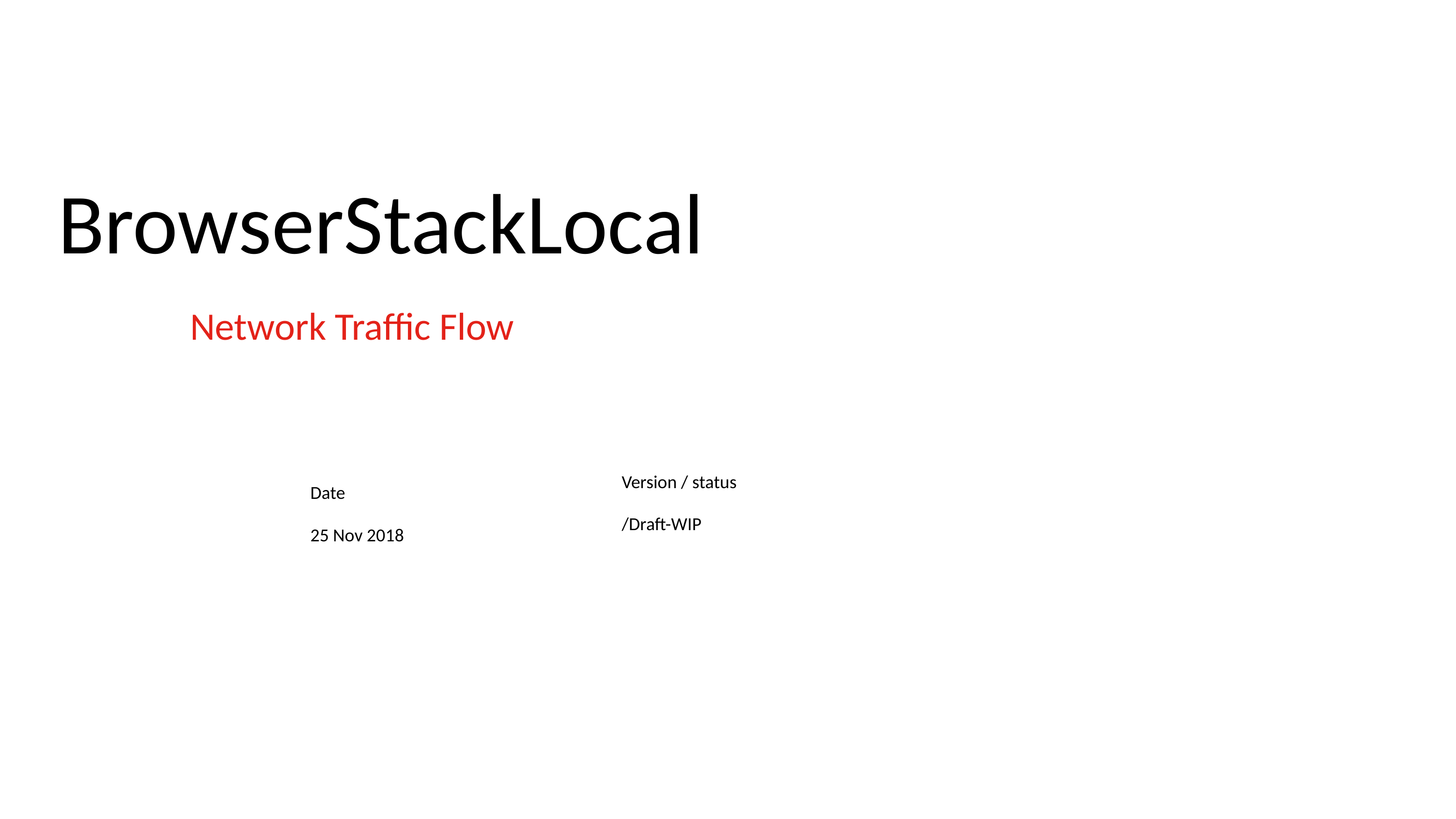

# BrowserStackLocal
Network Traffic Flow
Date

25 Nov 2018
Version / status

/Draft-WIP